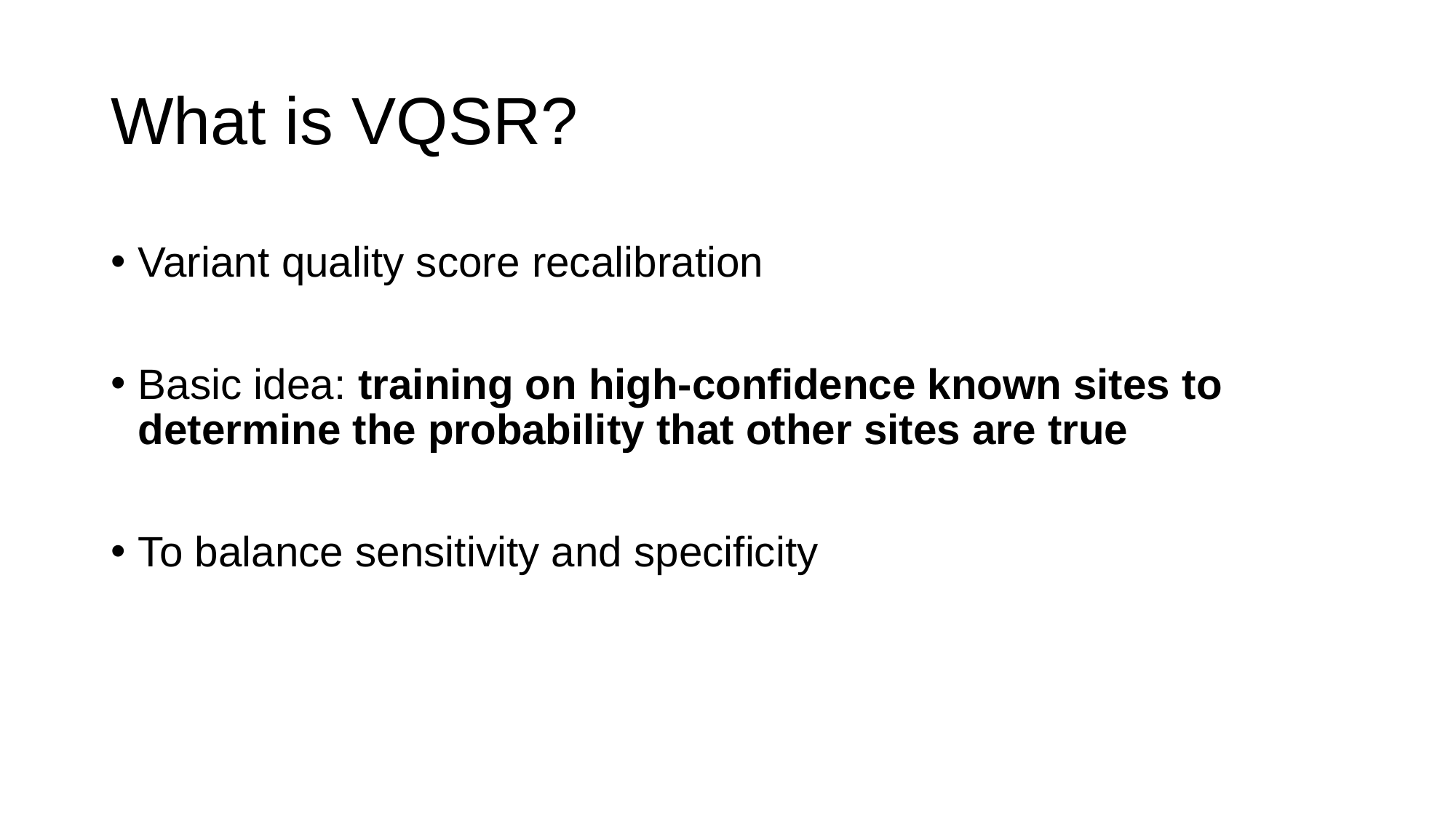

# What is VQSR?
Variant quality score recalibration

Basic idea: training on high-confidence known sites to determine the probability that other sites are true

To balance sensitivity and specificity